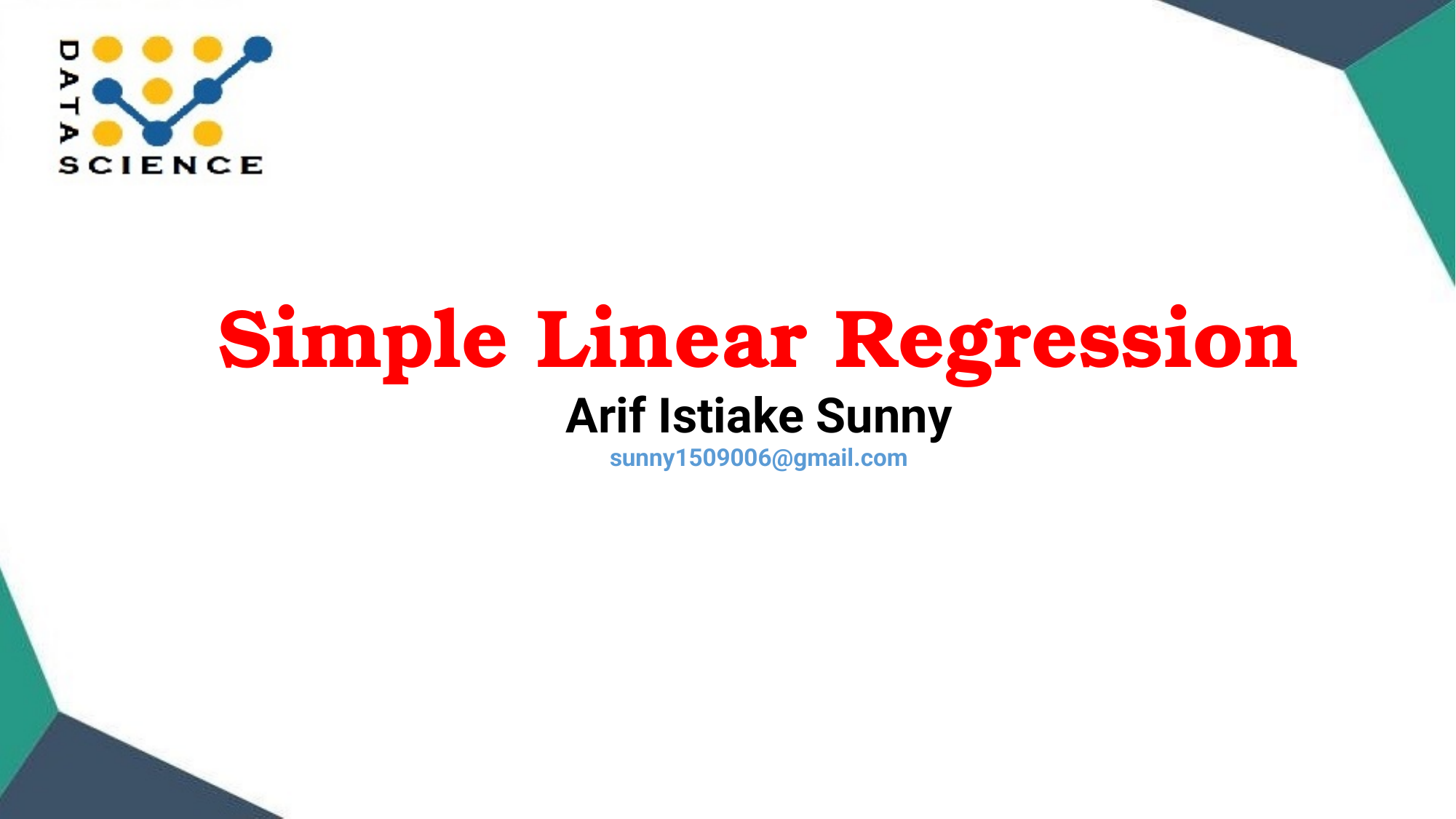

Simple Linear Regression
Arif Istiake Sunny
sunny1509006@gmail.com